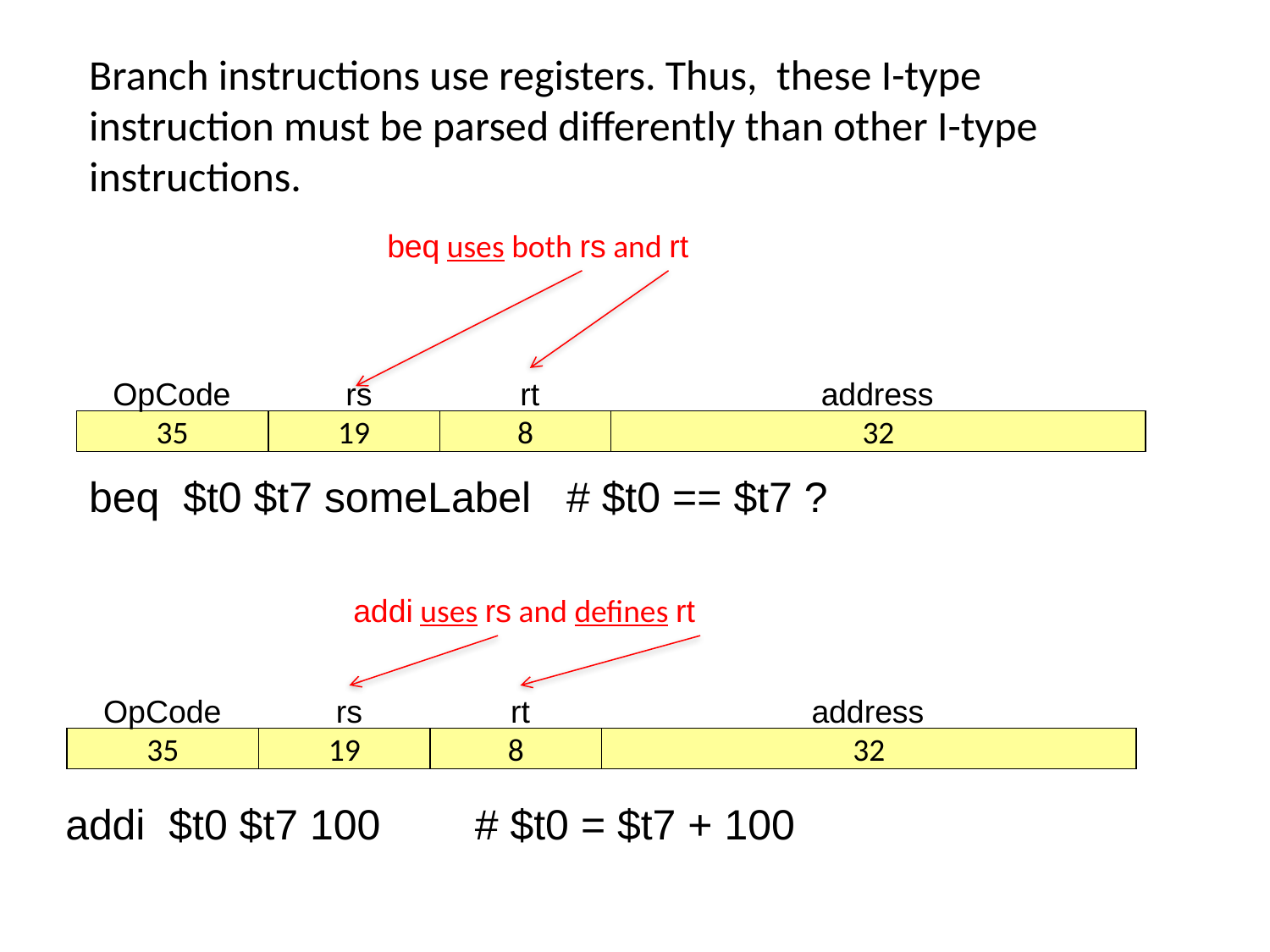

Branch instructions use registers. Thus,  these I-type instruction must be parsed differently than other I-type instructions.

beq uses both rs and rt
OpCode
rs
rt
address
35
19
8
32
beq  $t0 $t7 someLabel   # $t0 == $t7 ?
addi uses rs and defines rt
OpCode
rs
rt
address
35
19
8
32
addi  $t0 $t7 100        # $t0 = $t7 + 100